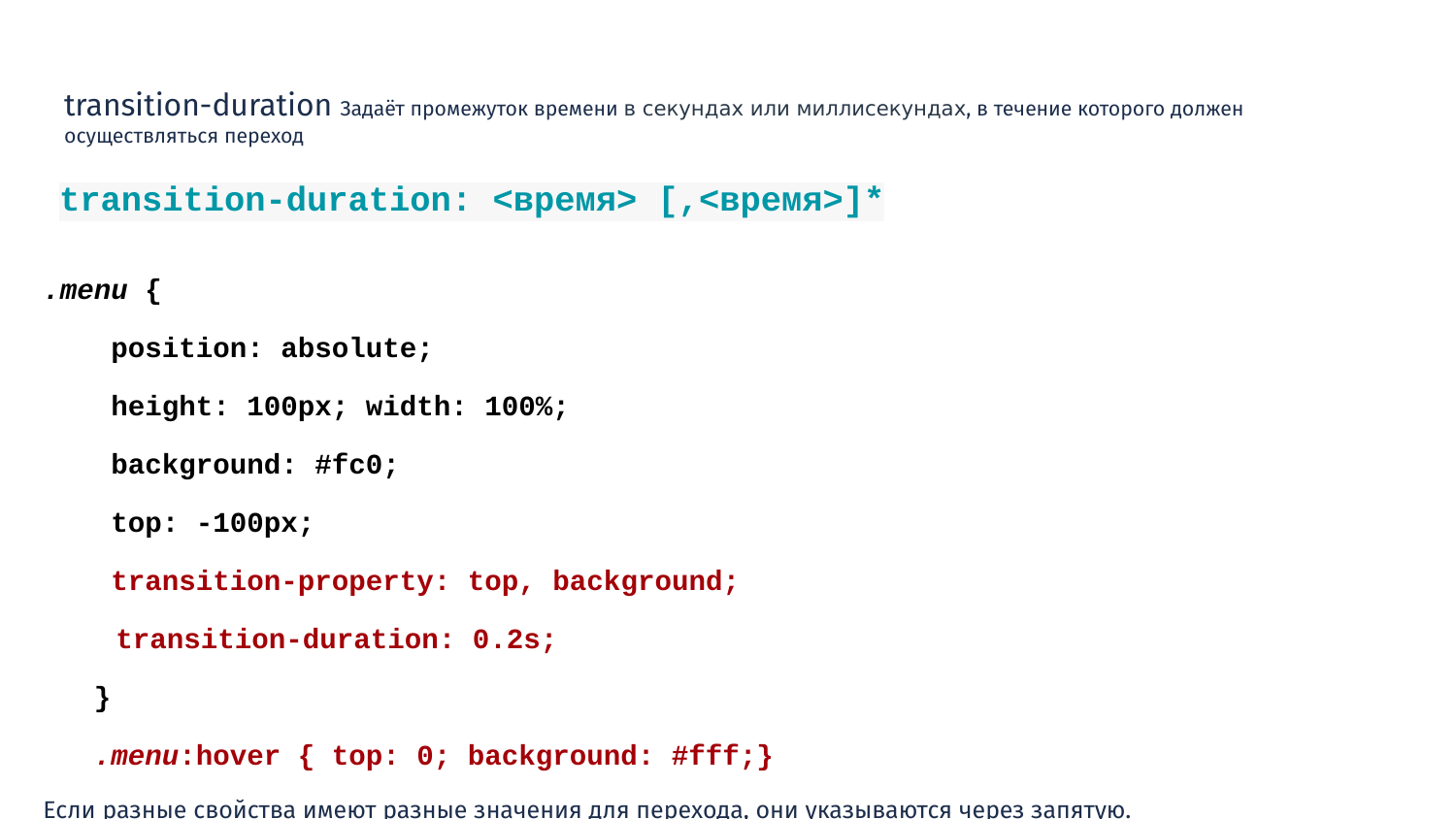

# transition-duration Задаёт промежуток времени в секундах или миллисекундах, в течение которого должен осуществляться переход
transition-duration: <время> [,<время>]*

.menu {
    position: absolute;
    height: 100px; width: 100%;
    background: #fc0;
    top: -100px;
    transition-property: top, background;
transition-duration: 0.2s;
   }
   .menu:hover { top: 0; background: #fff;}
Если разные свойства имеют разные значения для перехода, они указываются через запятую.